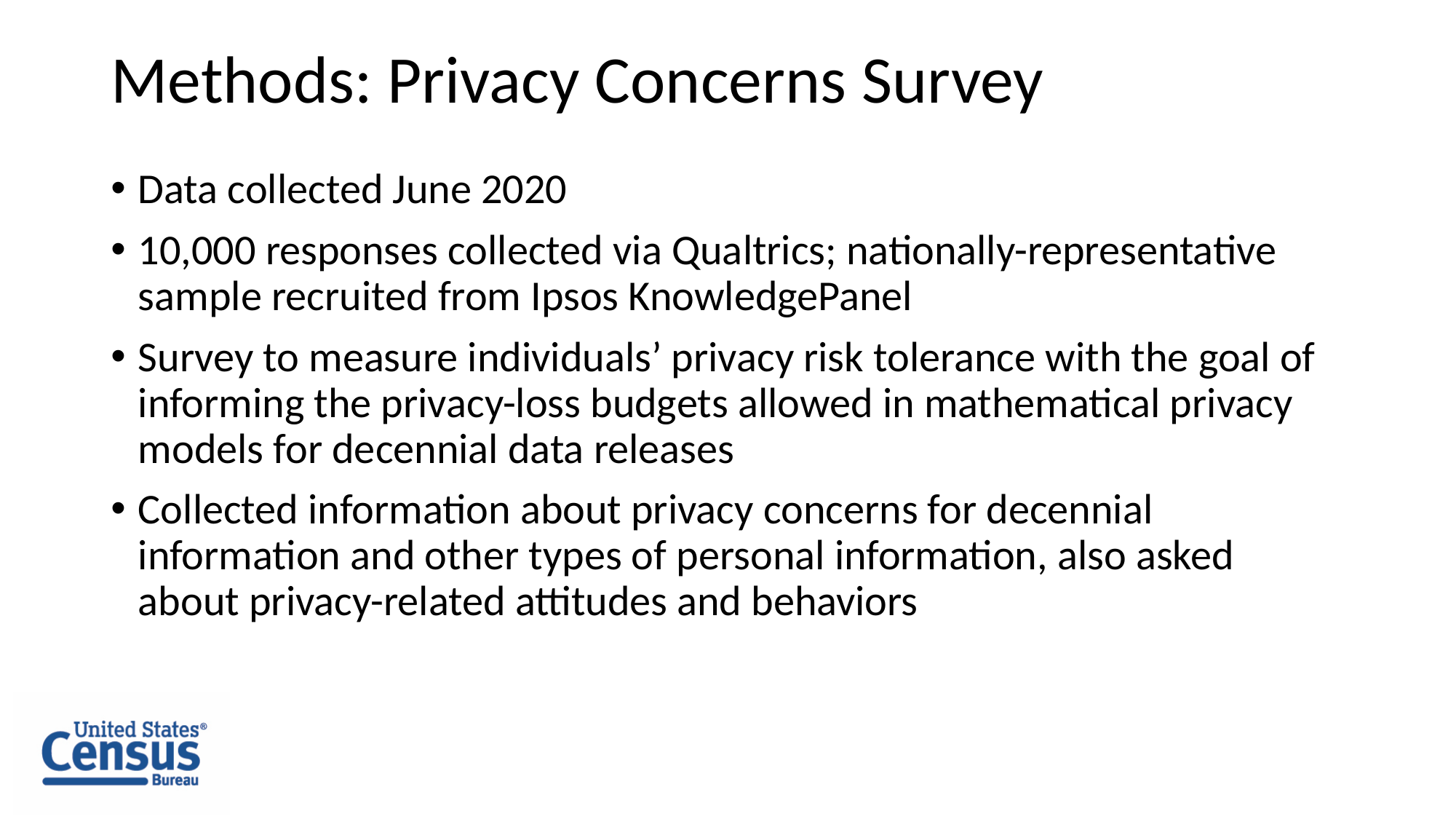

# Methods: Privacy Concerns Survey
Data collected June 2020
10,000 responses collected via Qualtrics; nationally-representative sample recruited from Ipsos KnowledgePanel
Survey to measure individuals’ privacy risk tolerance with the goal of informing the privacy-loss budgets allowed in mathematical privacy models for decennial data releases
Collected information about privacy concerns for decennial information and other types of personal information, also asked about privacy-related attitudes and behaviors